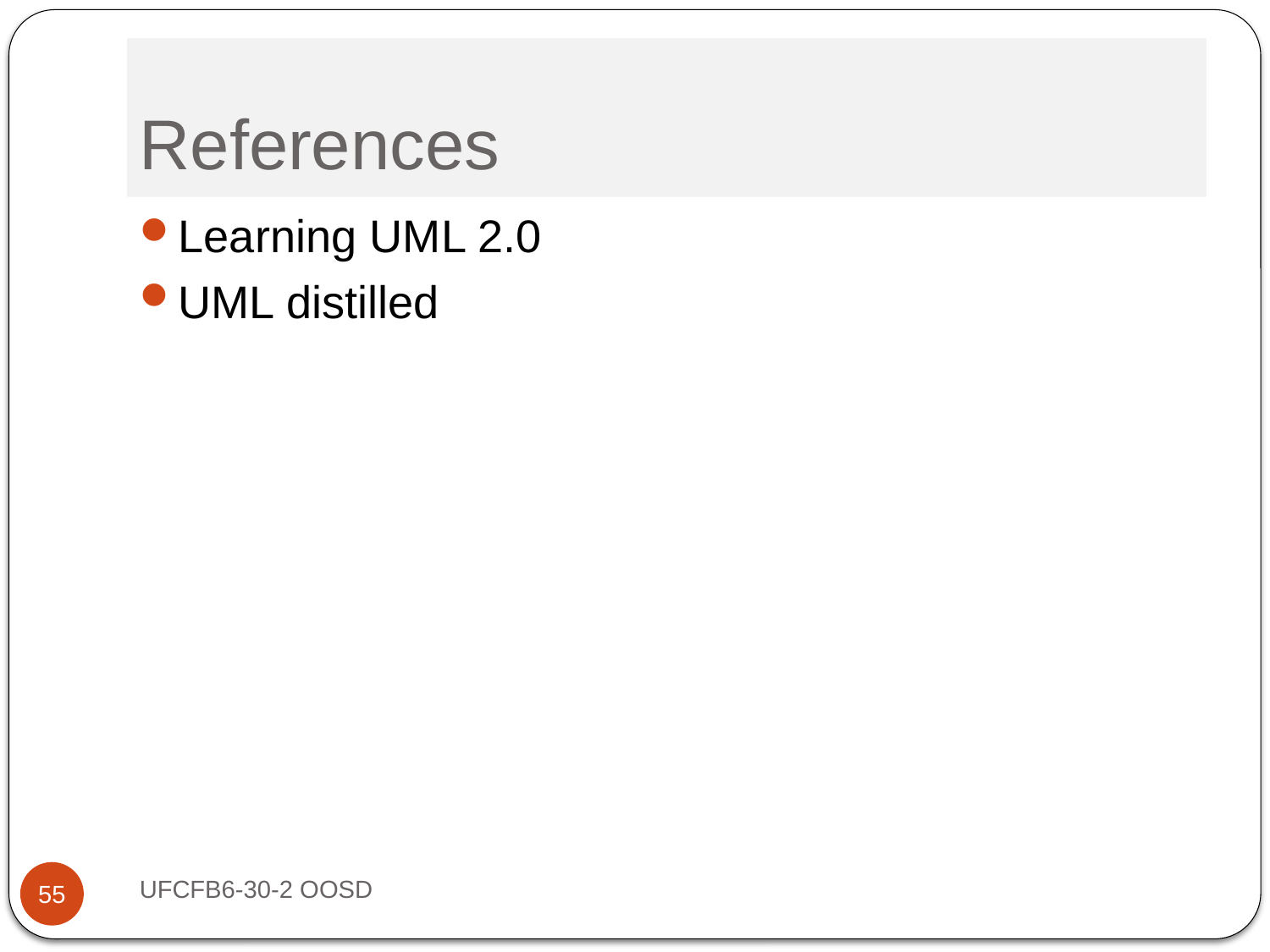

# References
Learning UML 2.0
UML distilled
UFCFB6-30-2 OOSD
55